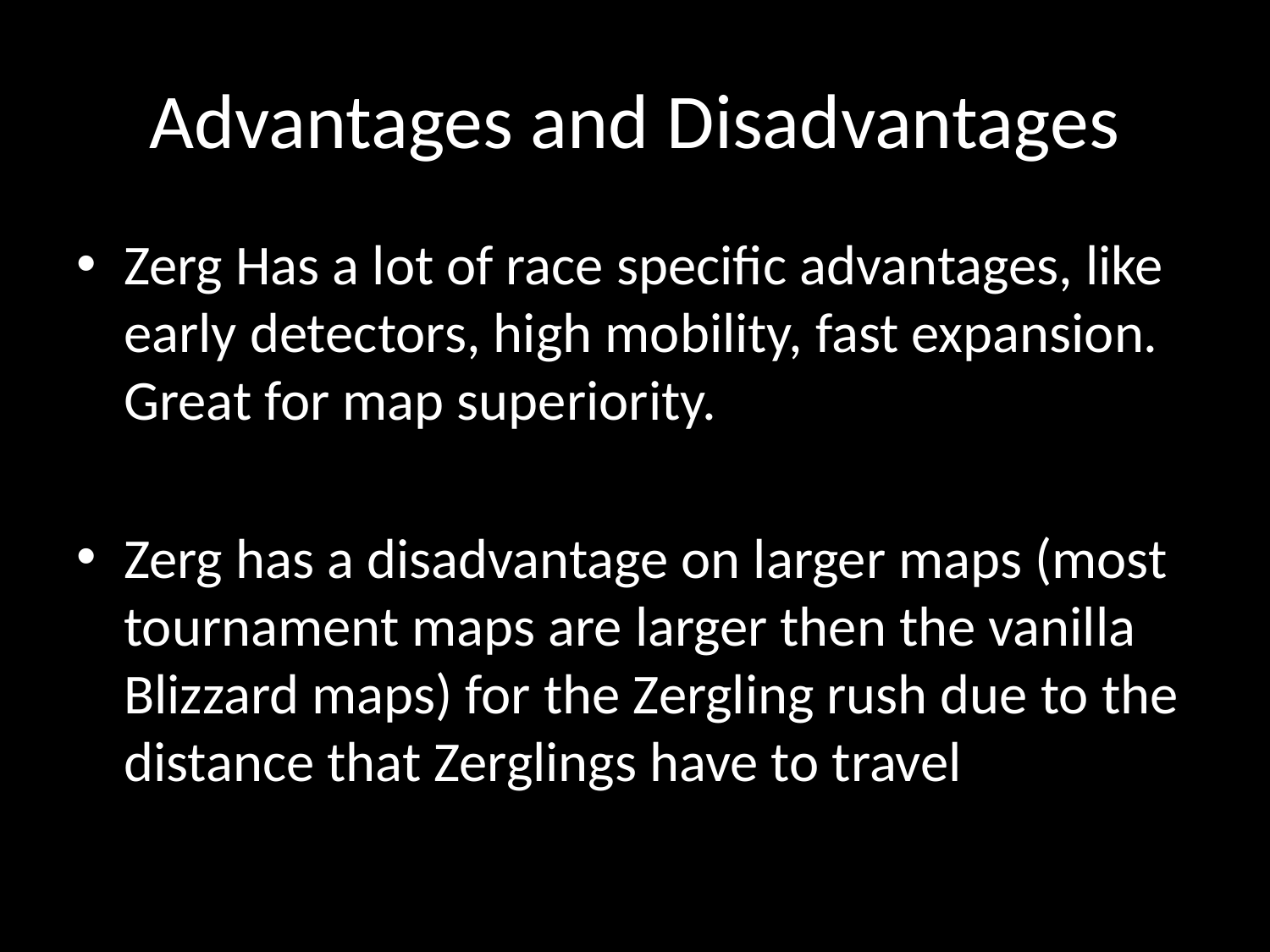

# Advantages and Disadvantages
Zerg Has a lot of race specific advantages, like early detectors, high mobility, fast expansion. Great for map superiority.

Zerg has a disadvantage on larger maps (most tournament maps are larger then the vanilla Blizzard maps) for the Zergling rush due to the distance that Zerglings have to travel